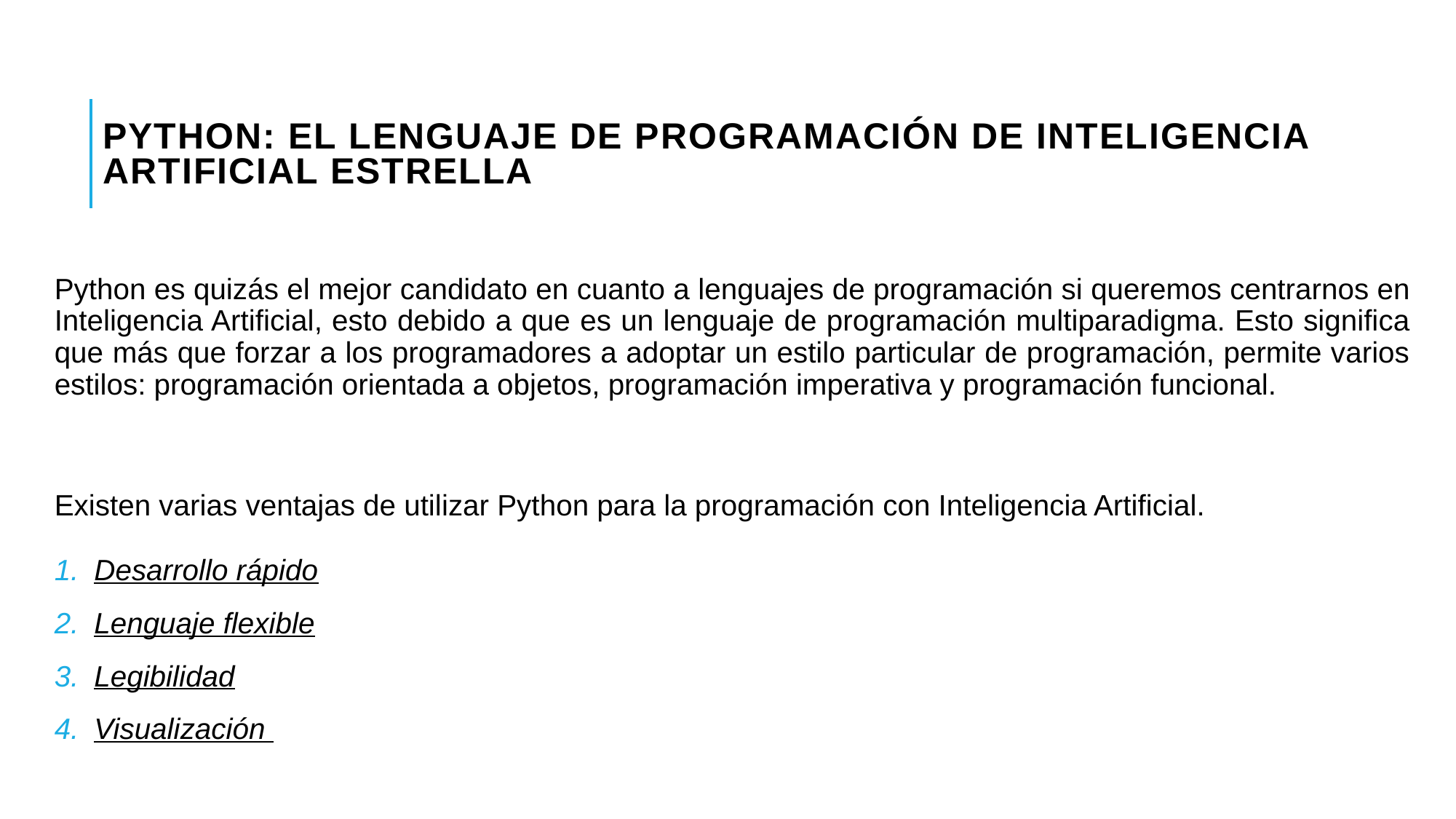

# Python: el lenguaje de programación de Inteligencia Artificial estrella
Python es quizás el mejor candidato en cuanto a lenguajes de programación si queremos centrarnos en Inteligencia Artificial, esto debido a que es un lenguaje de programación multiparadigma. Esto significa que más que forzar a los programadores a adoptar un estilo particular de programación, permite varios estilos: programación orientada a objetos, programación imperativa y programación funcional.

Existen varias ventajas de utilizar Python para la programación con Inteligencia Artificial.
Desarrollo rápido
Lenguaje flexible
Legibilidad
Visualización